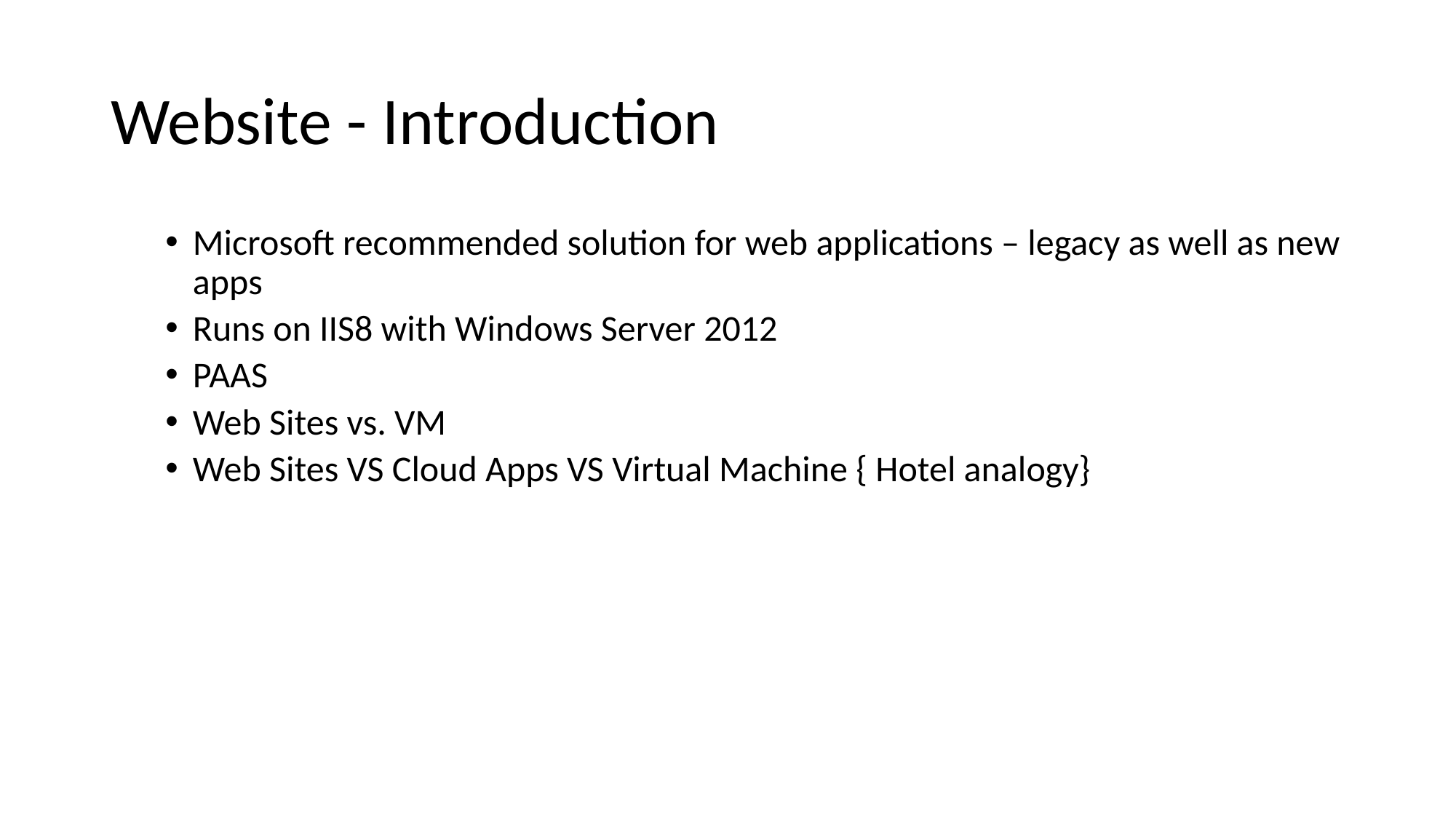

# Website - Introduction
Microsoft recommended solution for web applications – legacy as well as new apps
Runs on IIS8 with Windows Server 2012
PAAS
Web Sites vs. VM
Web Sites VS Cloud Apps VS Virtual Machine { Hotel analogy}